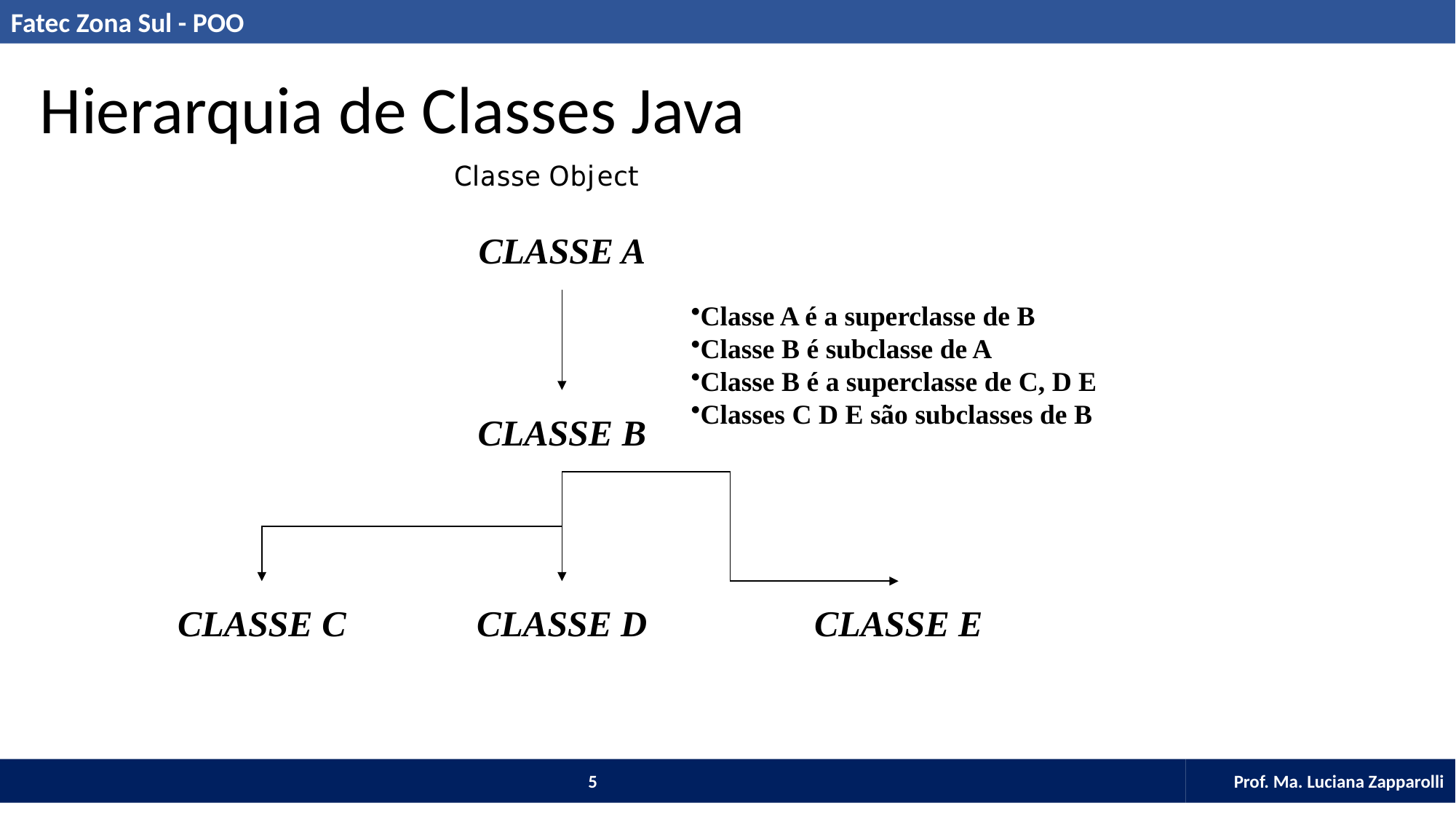

Hierarquia de Classes Java
Classe Object
CLASSE A
Classe A é a superclasse de B
Classe B é subclasse de A
Classe B é a superclasse de C, D E
Classes C D E são subclasses de B
CLASSE B
CLASSE C
CLASSE D
CLASSE E
5
Prof. Ma. Luciana Zapparolli